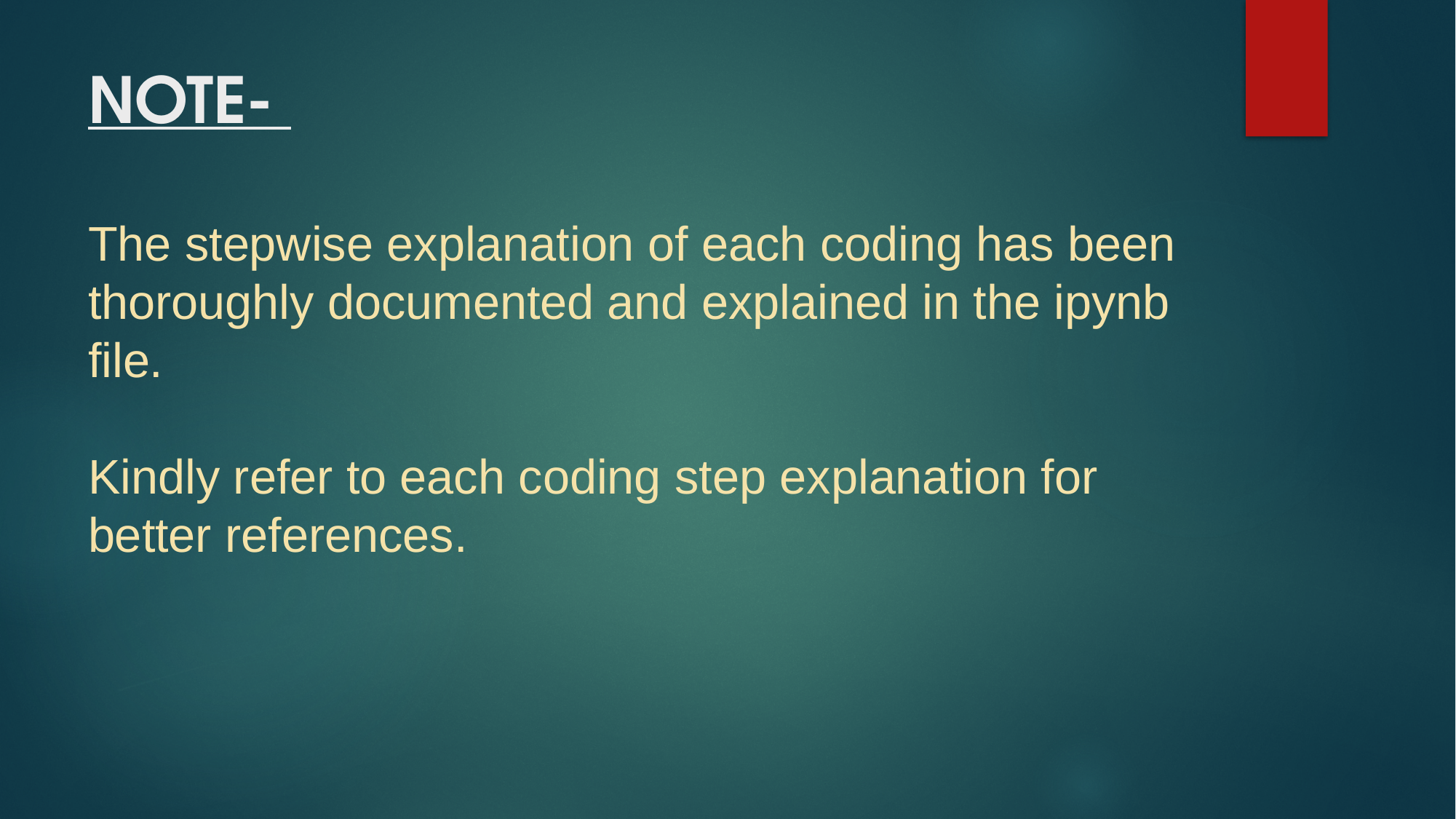

# NOTE- The stepwise explanation of each coding has been thoroughly documented and explained in the ipynb file. Kindly refer to each coding step explanation for better references.